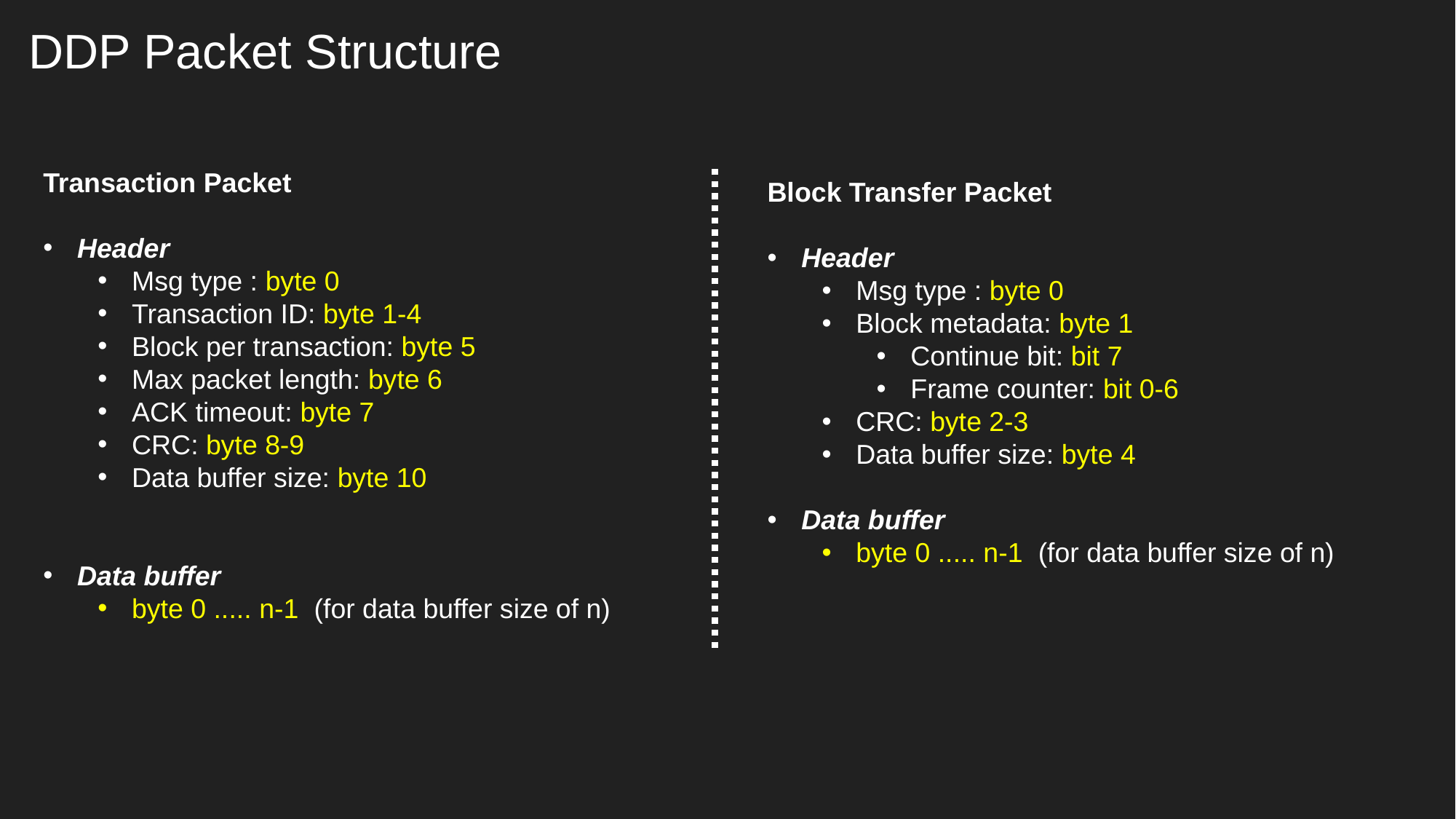

DDP Packet Structure
Transaction Packet

Header
Msg type : byte 0
Transaction ID: byte 1-4
Block per transaction: byte 5
Max packet length: byte 6
ACK timeout: byte 7
CRC: byte 8-9
Data buffer size: byte 10

Data buffer
byte 0 ..... n-1  (for data buffer size of n)
Block Transfer Packet

Header
Msg type : byte 0
Block metadata: byte 1
Continue bit: bit 7
Frame counter: bit 0-6
CRC: byte 2-3
Data buffer size: byte 4

Data buffer
byte 0 ..... n-1  (for data buffer size of n)